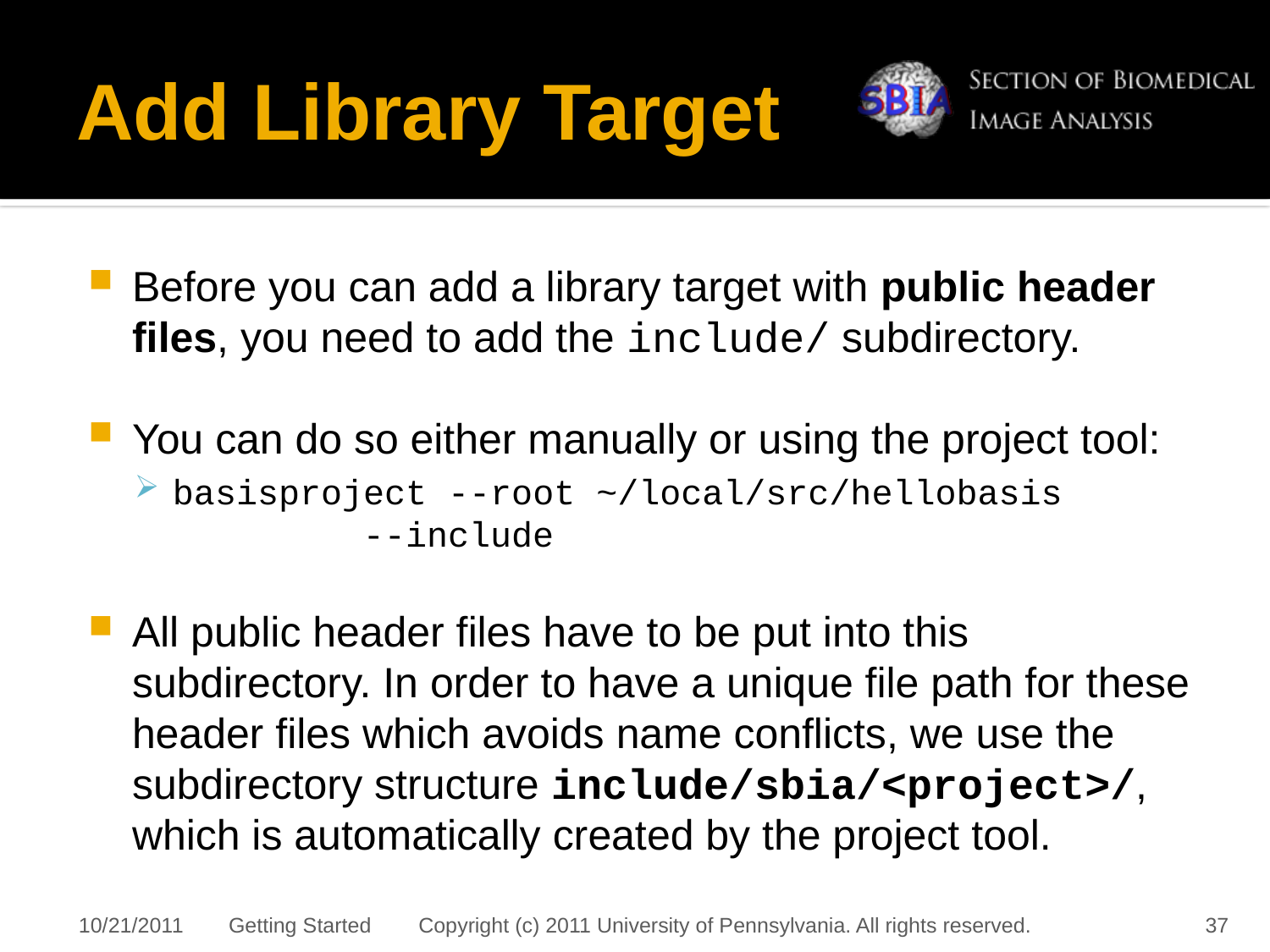

# Add Library Target
Before you can add a library target with public header files, you need to add the include/ subdirectory.

You can do so either manually or using the project tool:
basisproject --root ~/local/src/hellobasis
	--include

All public header files have to be put into this subdirectory. In order to have a unique file path for these header files which avoids name conflicts, we use the subdirectory structure include/sbia/<project>/, which is automatically created by the project tool.
10/21/2011
Getting Started        Copyright (c) 2011 University of Pennsylvania. All rights reserved.
37